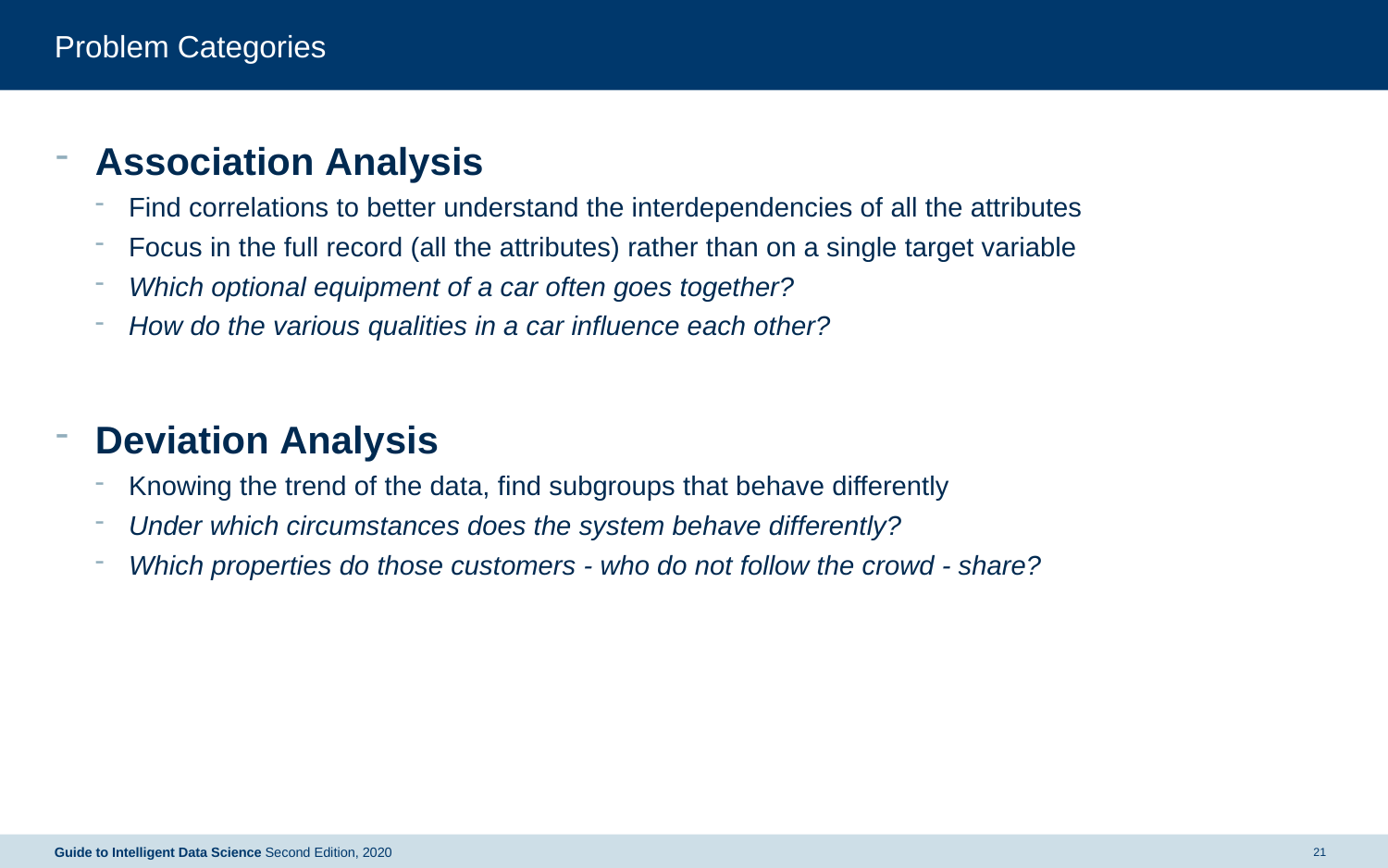

# Problem Categories
Association Analysis
Find correlations to better understand the interdependencies of all the attributes
Focus in the full record (all the attributes) rather than on a single target variable
Which optional equipment of a car often goes together?
How do the various qualities in a car influence each other?

Deviation Analysis
Knowing the trend of the data, find subgroups that behave differently
Under which circumstances does the system behave differently?
Which properties do those customers - who do not follow the crowd - share?

Guide to Intelligent Data Science Second Edition, 2020
21